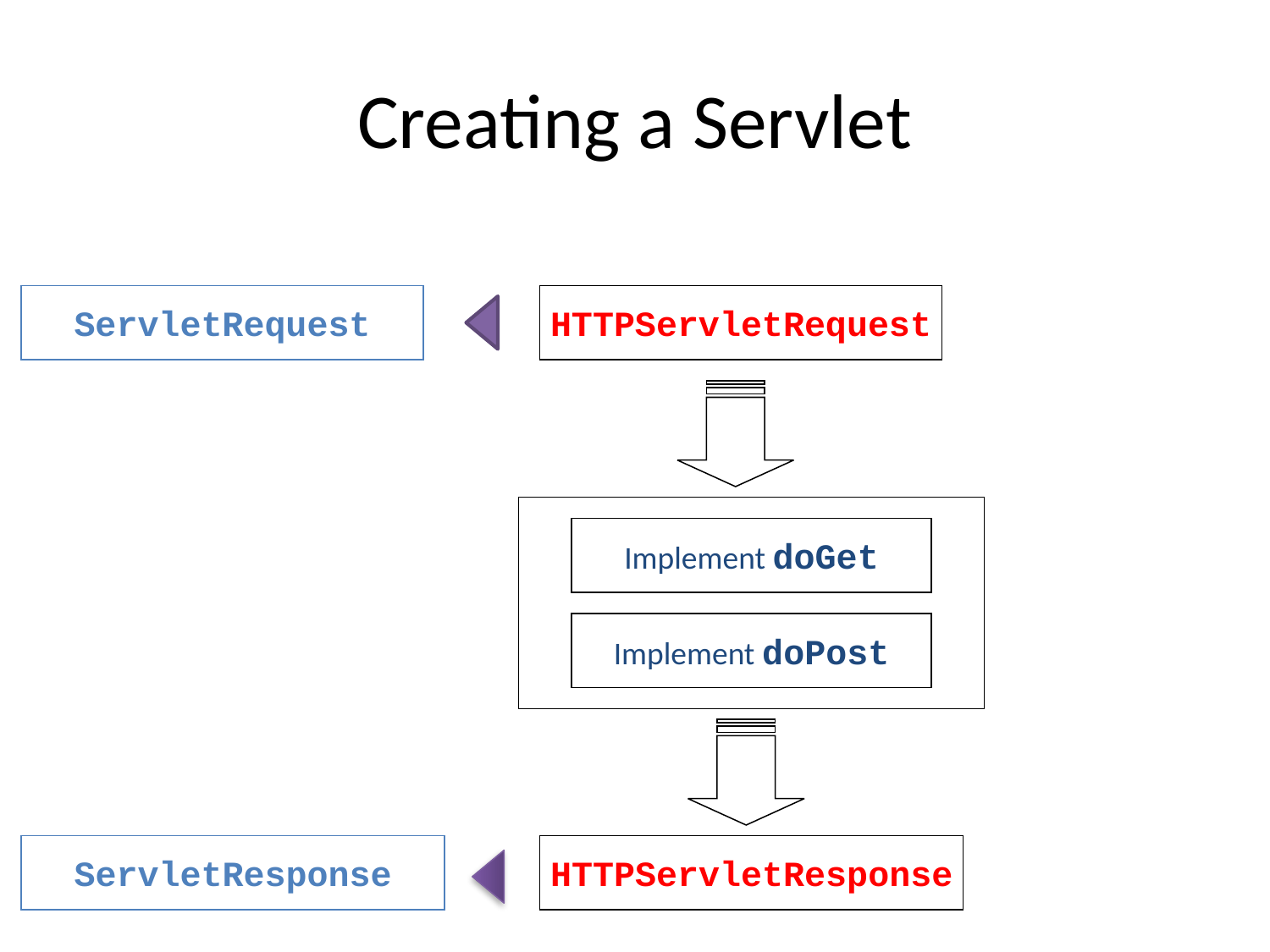

# Creating a Servlet
ServletRequest
HTTPServletRequest

Implement doGet
Implement doPost

ServletResponse
HTTPServletResponse